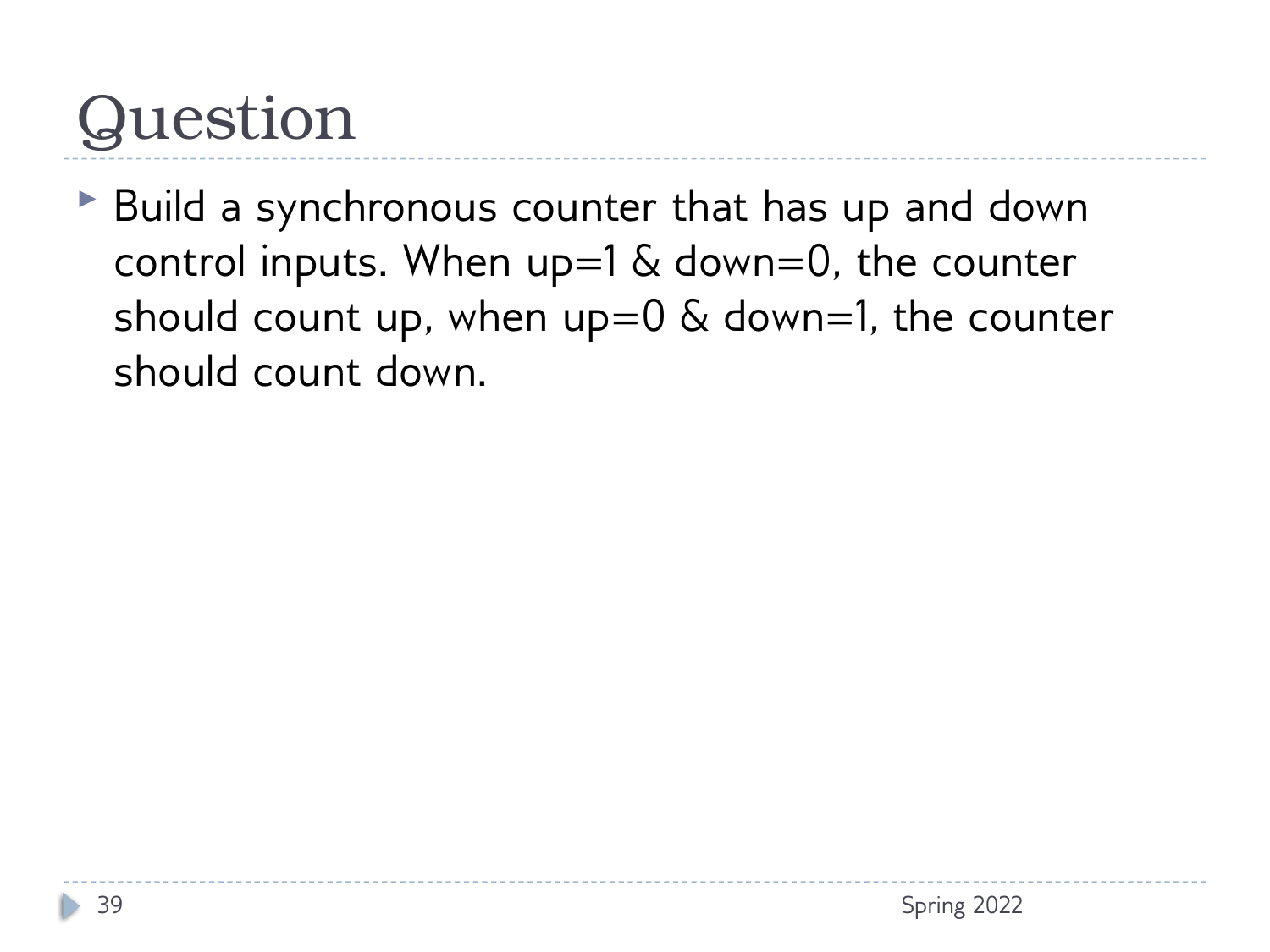

# Question
Build a synchronous counter that has up and down control inputs. When up=1 & down=0, the counter should count up, when up=0 & down=1, the counter should count down.
39
Spring 2022